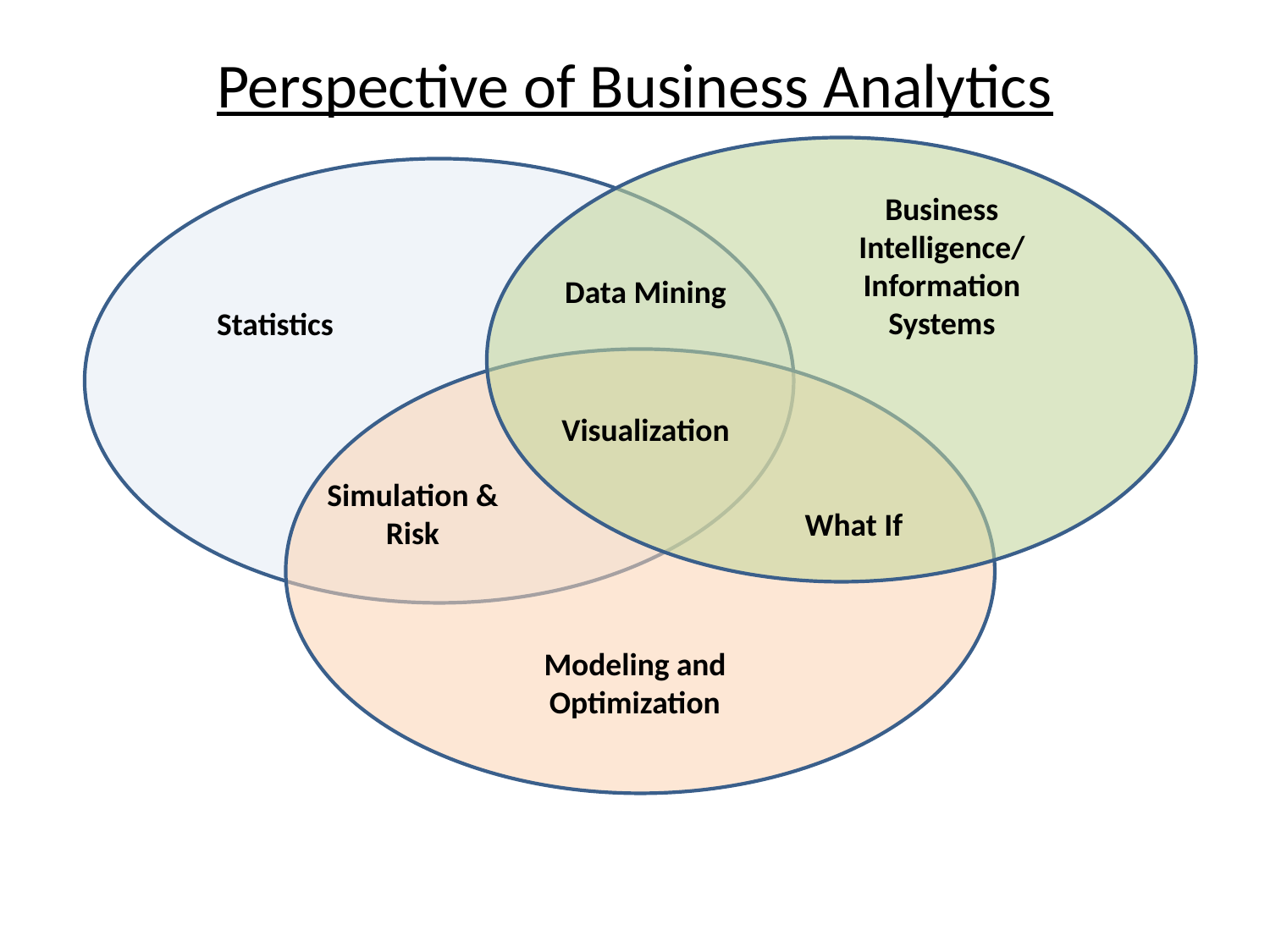

# Perspective of Business Analytics

Business Intelligence/ Information Systems

Data Mining
Statistics

Visualization
Simulation & Risk
What If
Modeling and Optimization